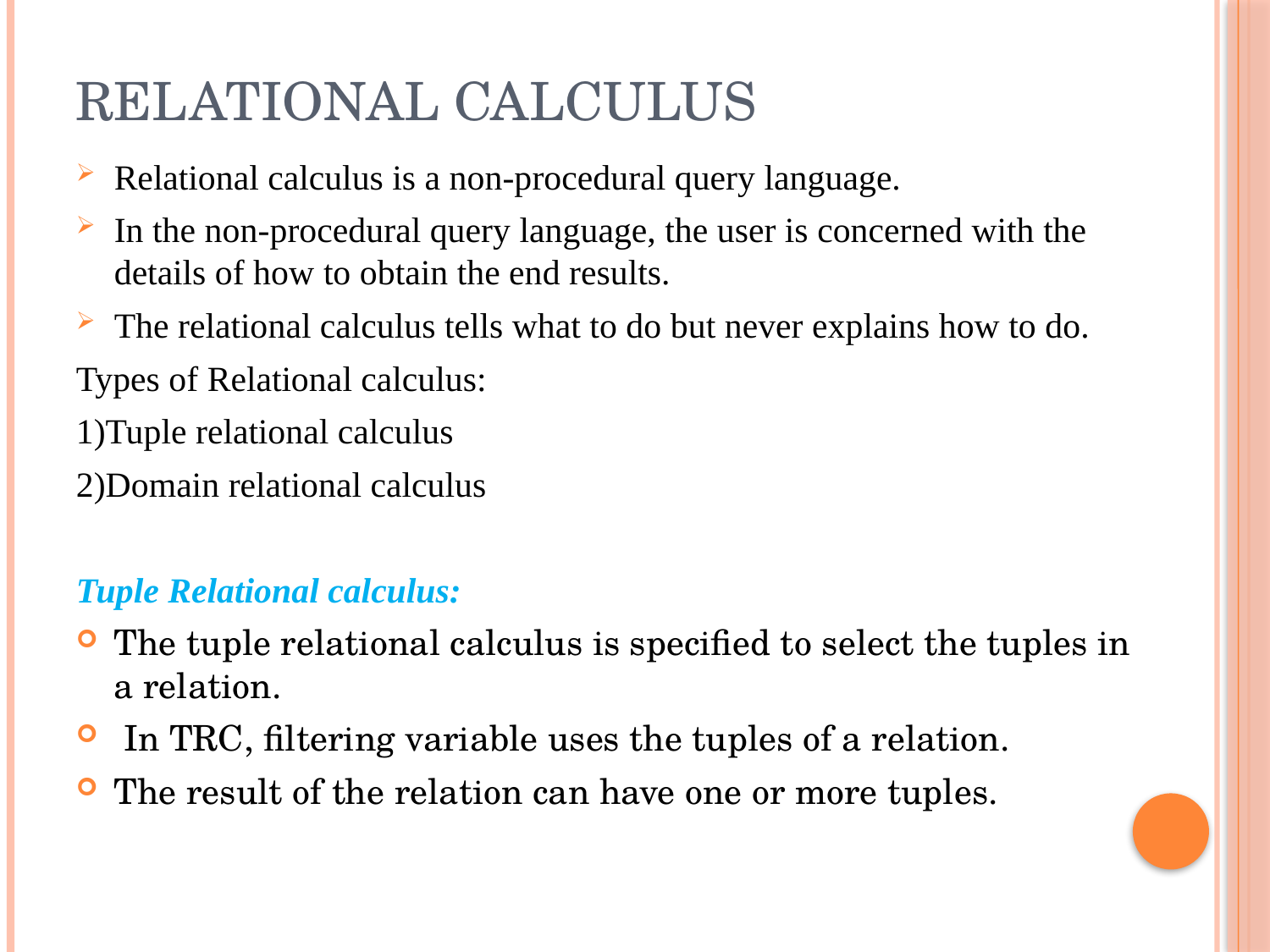

# Relational Calculus
Relational calculus is a non-procedural query language.
In the non-procedural query language, the user is concerned with the details of how to obtain the end results.
The relational calculus tells what to do but never explains how to do.
Types of Relational calculus:
1)Tuple relational calculus
2)Domain relational calculus

Tuple Relational calculus:
The tuple relational calculus is specified to select the tuples in a relation.
 In TRC, filtering variable uses the tuples of a relation.
The result of the relation can have one or more tuples.